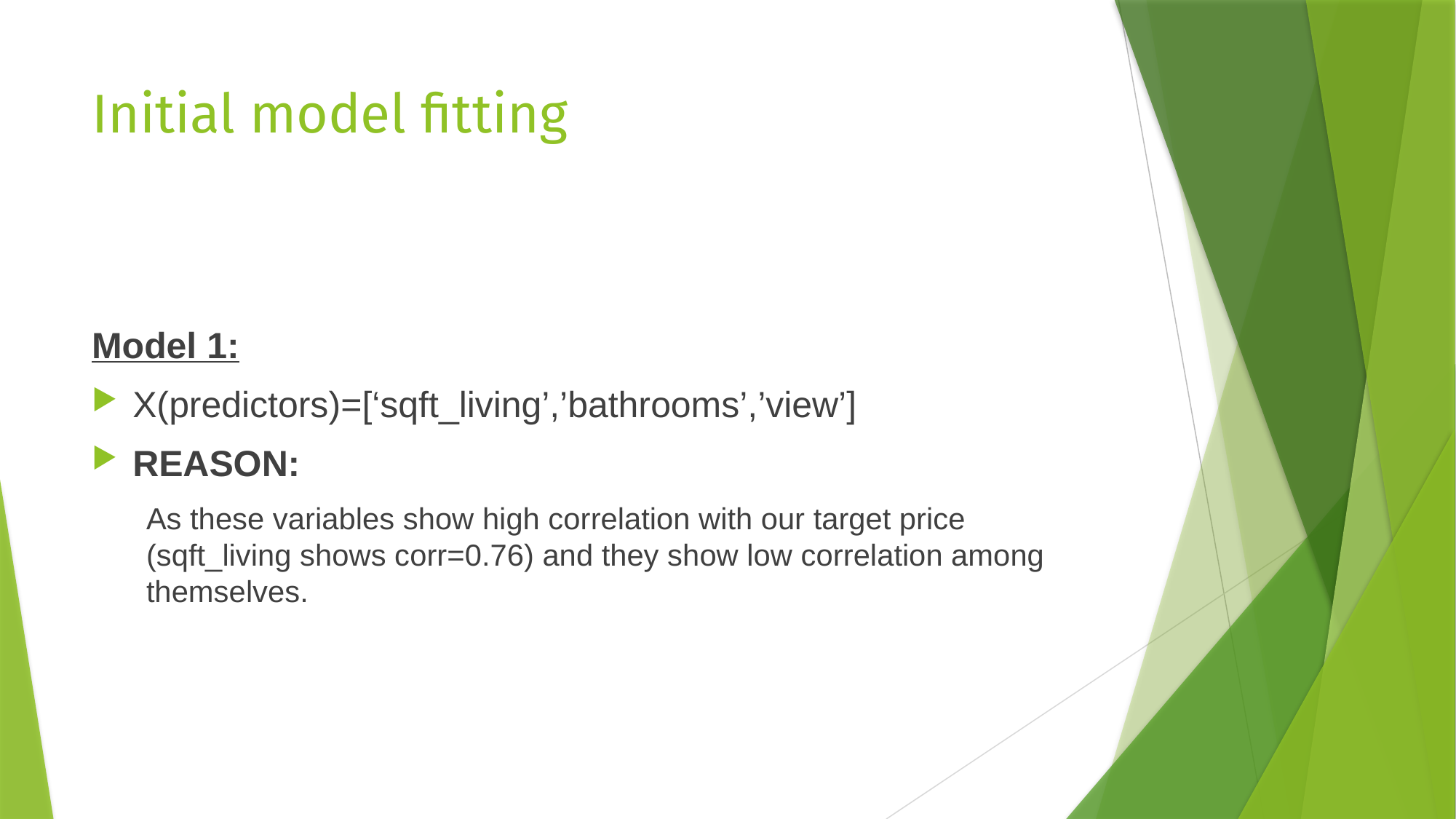

# Initial model fitting

Model 1:
X(predictors)=[‘sqft_living’,’bathrooms’,’view’]
REASON:
As these variables show high correlation with our target price (sqft_living shows corr=0.76) and they show low correlation among themselves.